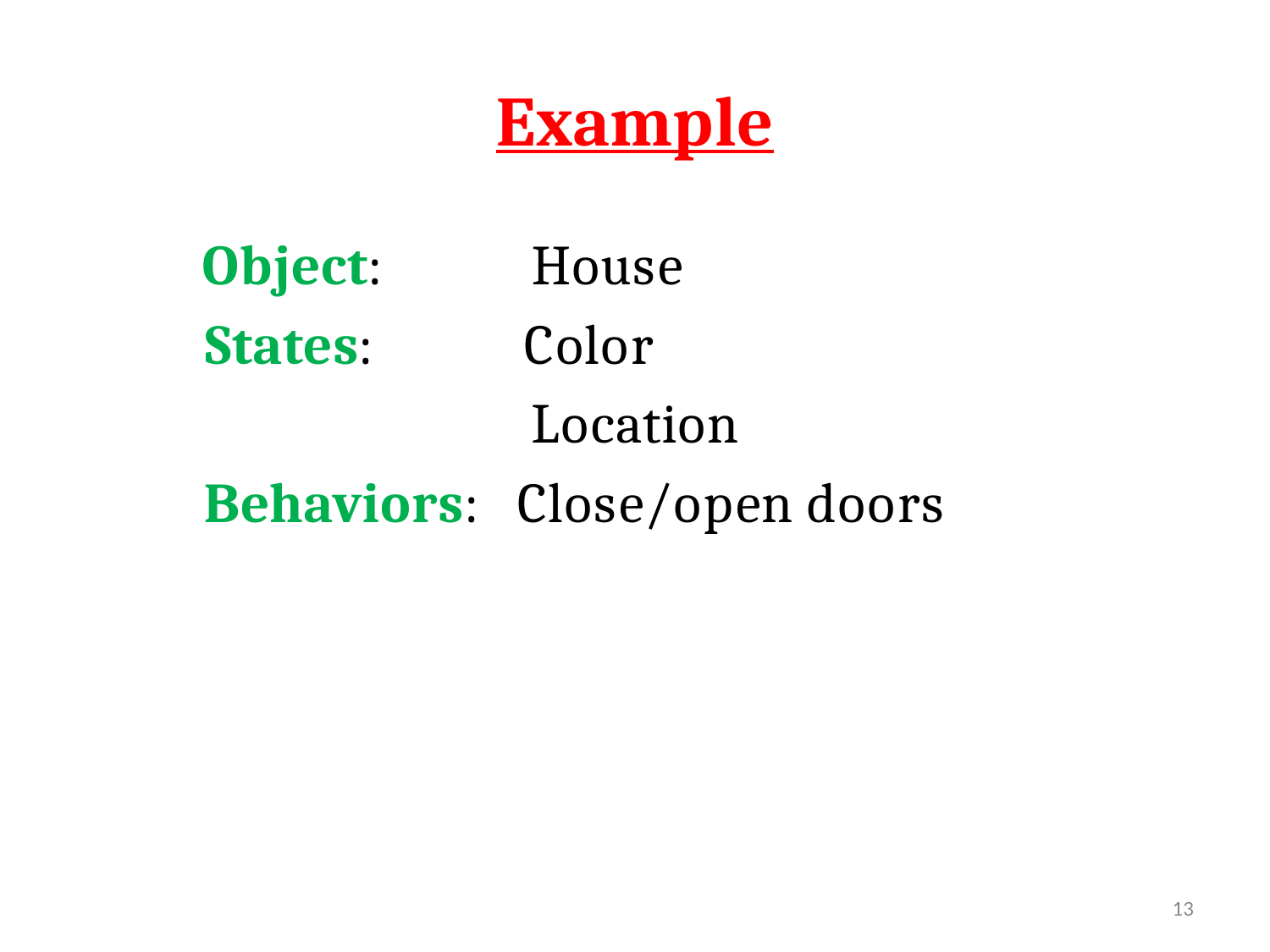

# Example
          Object:            House
	States:            Color
		                Location
	Behaviors:   Close/open doors
13